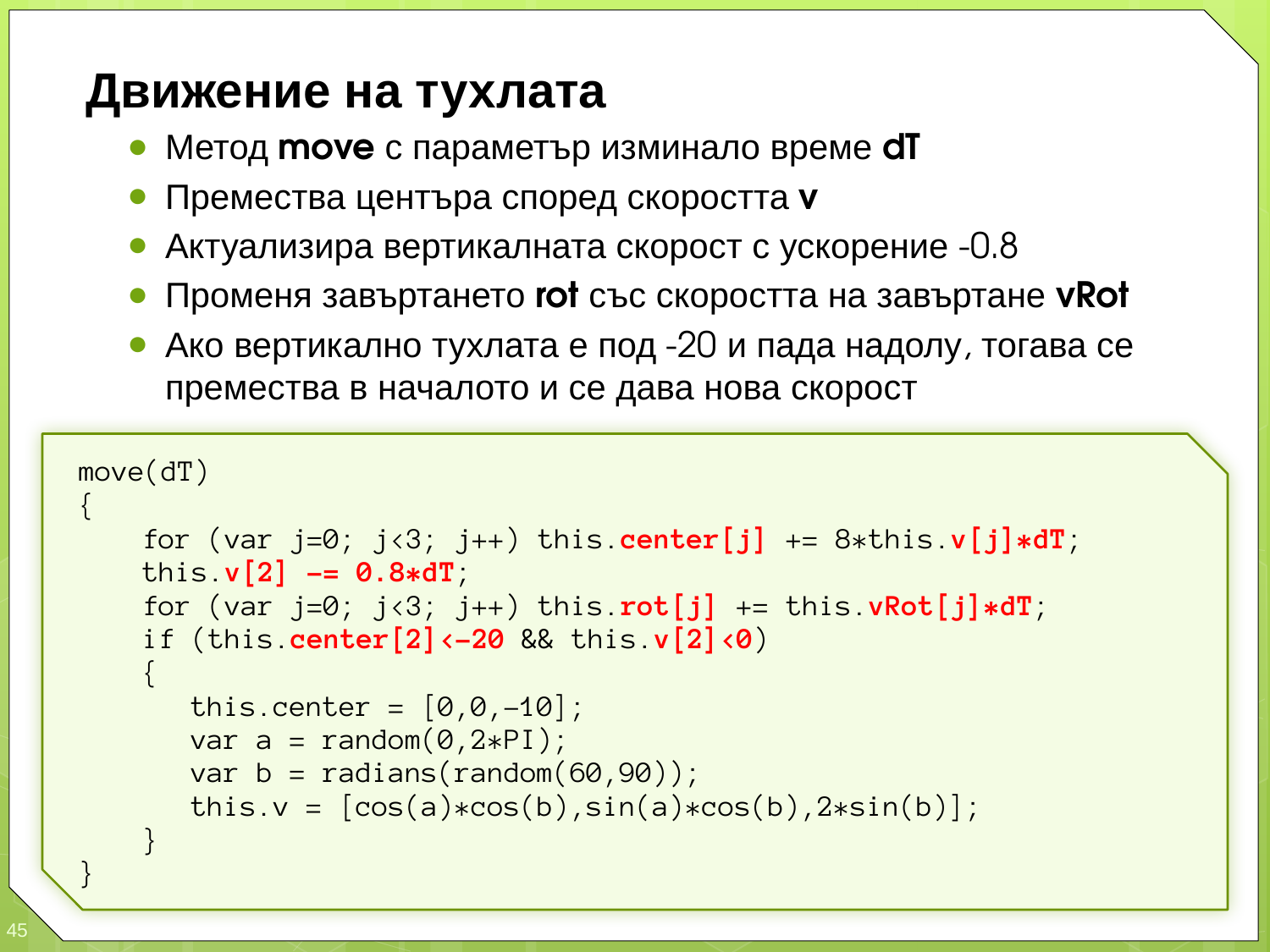

Движение на тухлата
Метод move с параметър изминало време dT
Премества центъра според скоростта v
Актуализира вертикалната скорост с ускорение -0.8
Променя завъртането rot със скоростта на завъртане vRot
Ако вертикално тухлата е под -20 и пада надолу, тогава се премества в началото и се дава нова скорост
move(dT)
{
	for (var j=0; j<3; j++) this.center[j] += 8*this.v[j]*dT;
	this.v[2] -= 0.8*dT;
	for (var j=0; j<3; j++) this.rot[j] += this.vRot[j]*dT;
	if (this.center[2]<-20 && this.v[2]<0)
	{
		this.center = [0,0,-10];
		var a = random(0,2*PI);
		var b = radians(random(60,90));
		this.v = [cos(a)*cos(b),sin(a)*cos(b),2*sin(b)];
	}
}